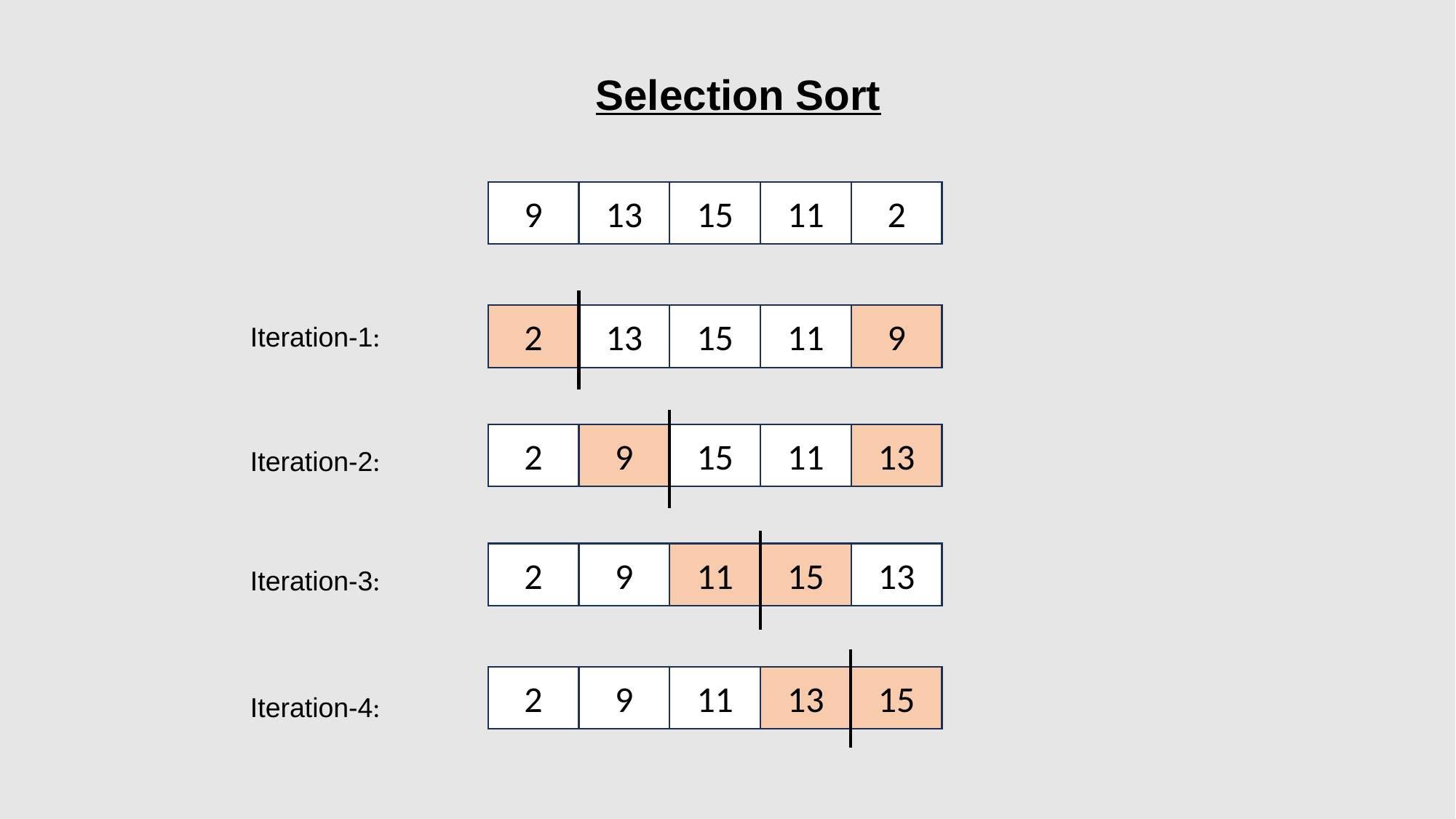

Selection Sort
11
2
15
9
13
11
9
15
2
13
11
13
15
2
9
15
13
11
2
9
13
15
11
2
9
Iteration-1:
Iteration-2:
Iteration-3:
Iteration-4: